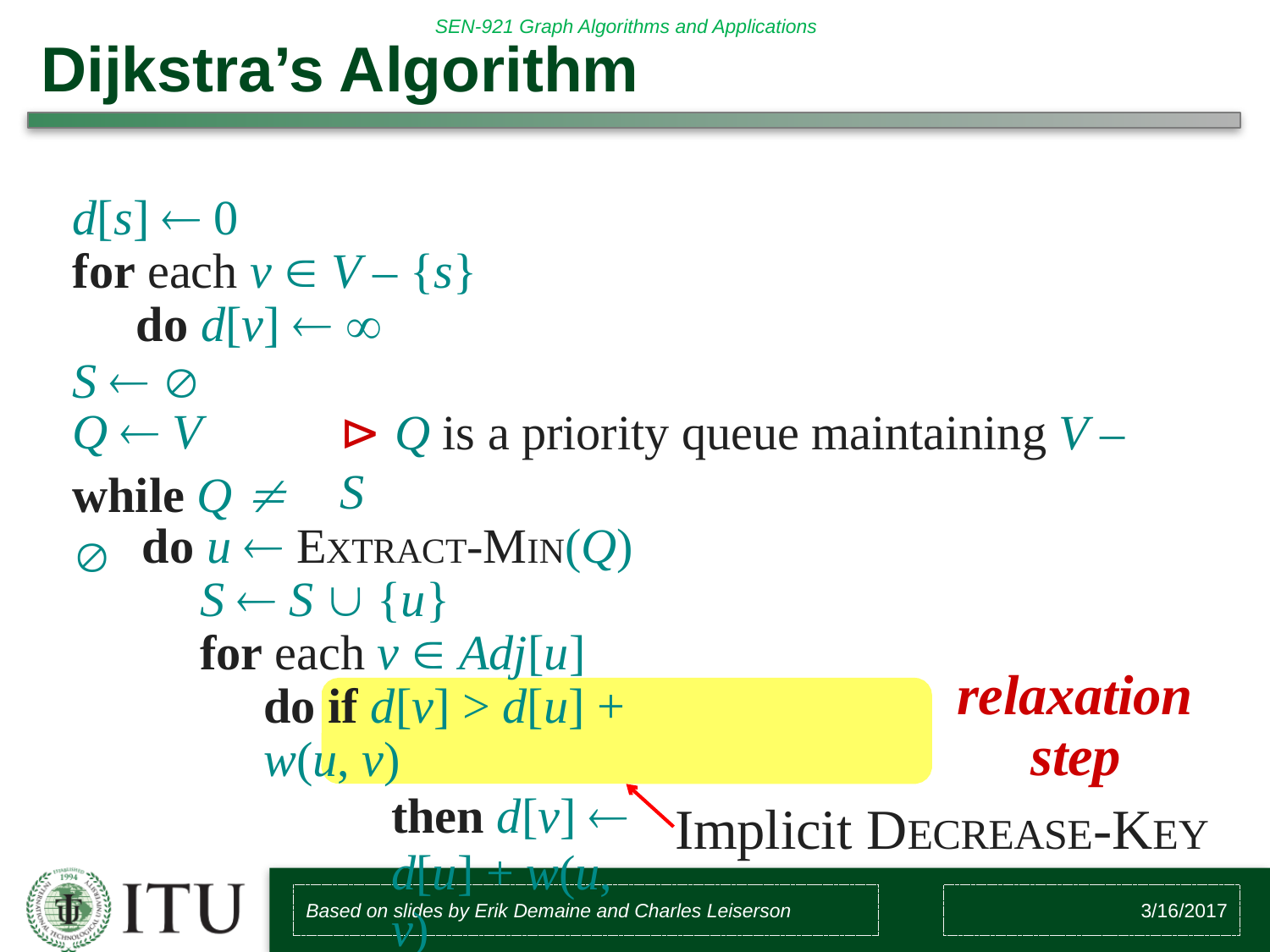

# Dijkstra’s Algorithm

d[s] ← 0
for each v ∈ V – {s}
do d[v] ← ∞
S ← ∅
Q ← V
while Q ≠ ∅
⊳ Q is a priority queue maintaining V – S

do u ← EXTRACT-MIN(Q)
S ← S ∪ {u}
for each v ∈ Adj[u]
do if d[v] > d[u] + w(u, v)
then d[v] ← d[u] + w(u, v)
relaxation step

Implicit DECREASE-KEY
Based on slides by Erik Demaine and Charles Leiserson
3/16/2017